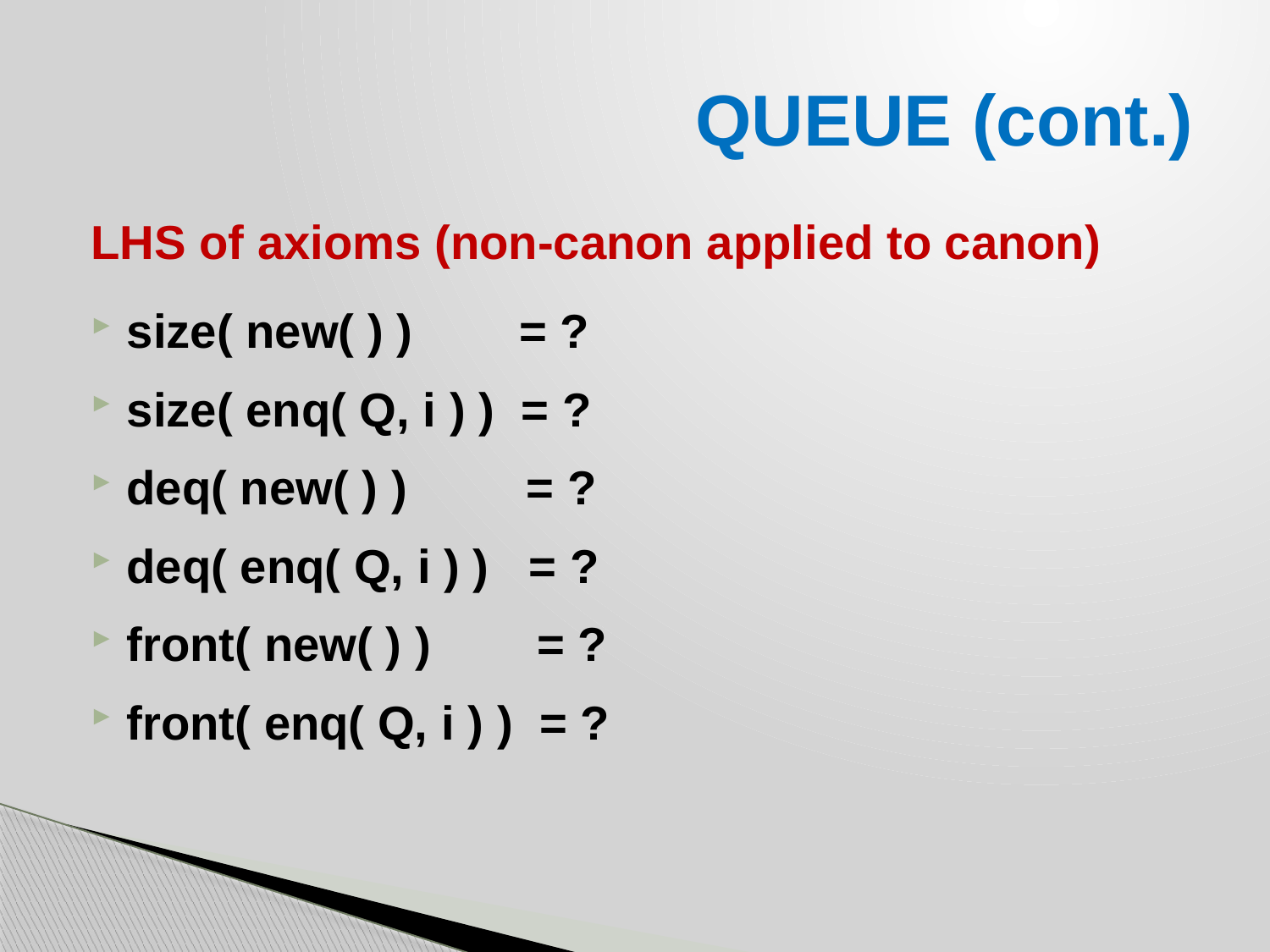

# QUEUE (cont.)
LHS of axioms (non-canon applied to canon)
size( new( ) )        = ?
size( enq( Q, i ) )  = ?
deq( new( ) )         = ?
deq( enq( Q, i ) )   = ?
front( new( ) )        = ?
front( enq( Q, i ) )  = ?